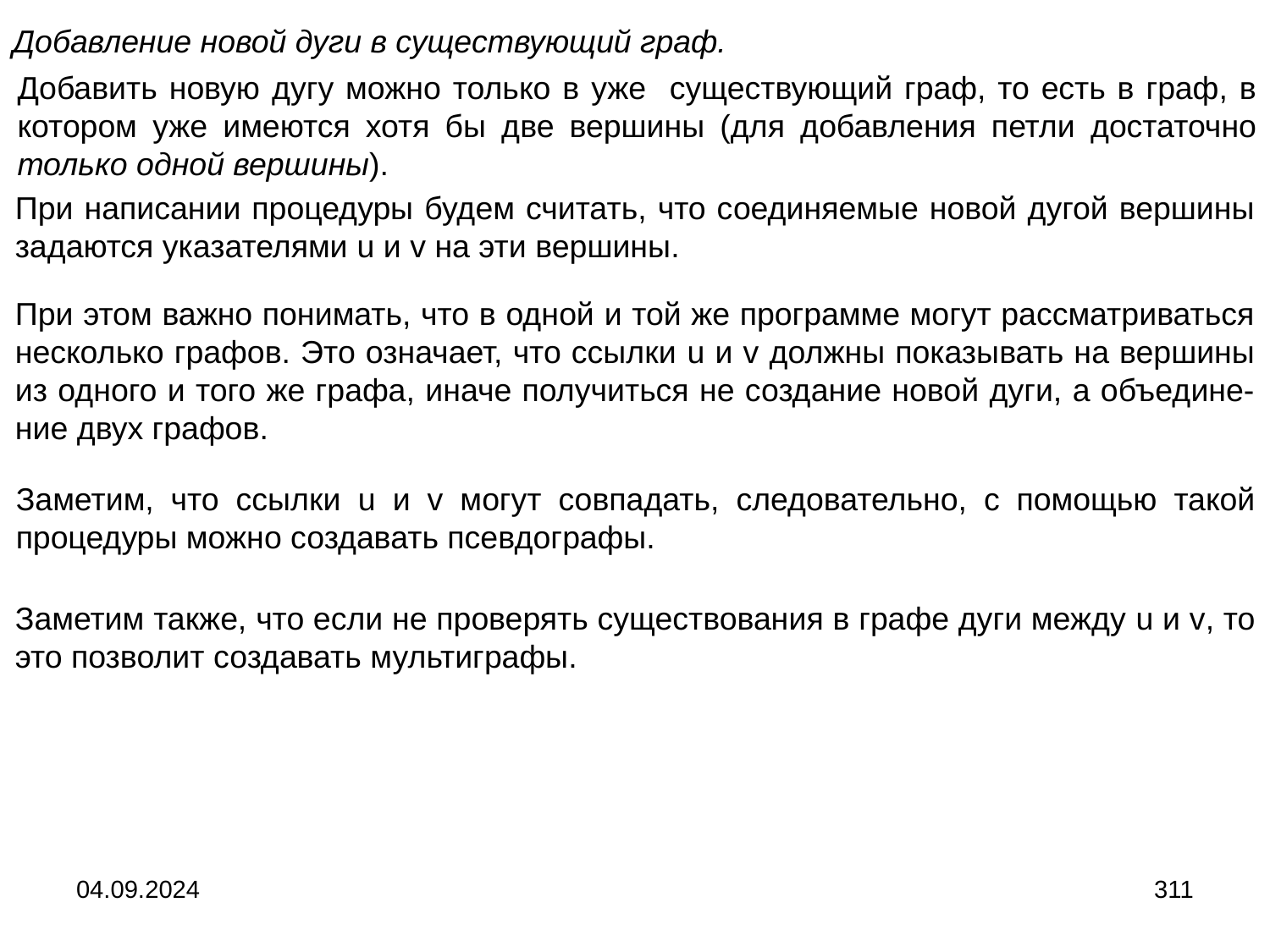

Добавление новой дуги в существующий граф.
Добавить новую дугу можно только в уже  существующий граф, то есть в граф, в котором уже имеются хотя бы две вершины (для добавления петли достаточно только одной вершины).
При написании процедуры будем считать, что соединяемые новой дугой вершины задаются указателями u и v на эти вершины.
При этом важно понимать, что в одной и той же программе могут рассматриваться несколько графов. Это означает, что ссылки u и v должны показывать на вершины из одного и того же графа, иначе получиться не создание новой дуги, а объедине-ние двух графов.
Заметим, что ссылки u и v могут совпадать, следовательно, с помощью такой процедуры можно создавать псевдографы.
Заметим также, что если не проверять существования в графе дуги между u и v, то это позволит создавать мультиграфы.
04.09.2024
311